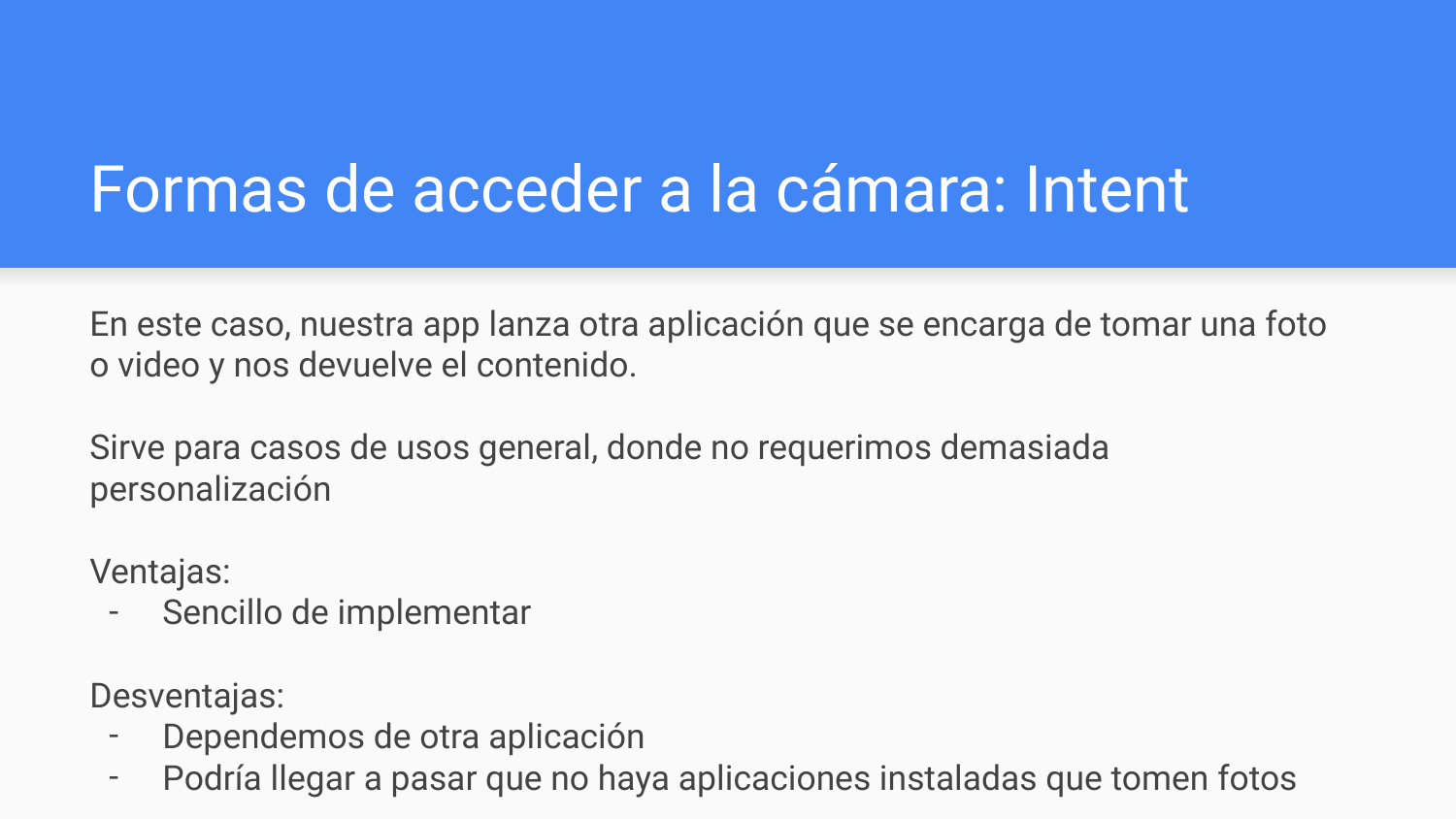

# Formas de acceder a la cámara: Intent
En este caso, nuestra app lanza otra aplicación que se encarga de tomar una foto o video y nos devuelve el contenido.

Sirve para casos de usos general, donde no requerimos demasiada personalización

Ventajas:
Sencillo de implementar

Desventajas:
Dependemos de otra aplicación
Podría llegar a pasar que no haya aplicaciones instaladas que tomen fotos